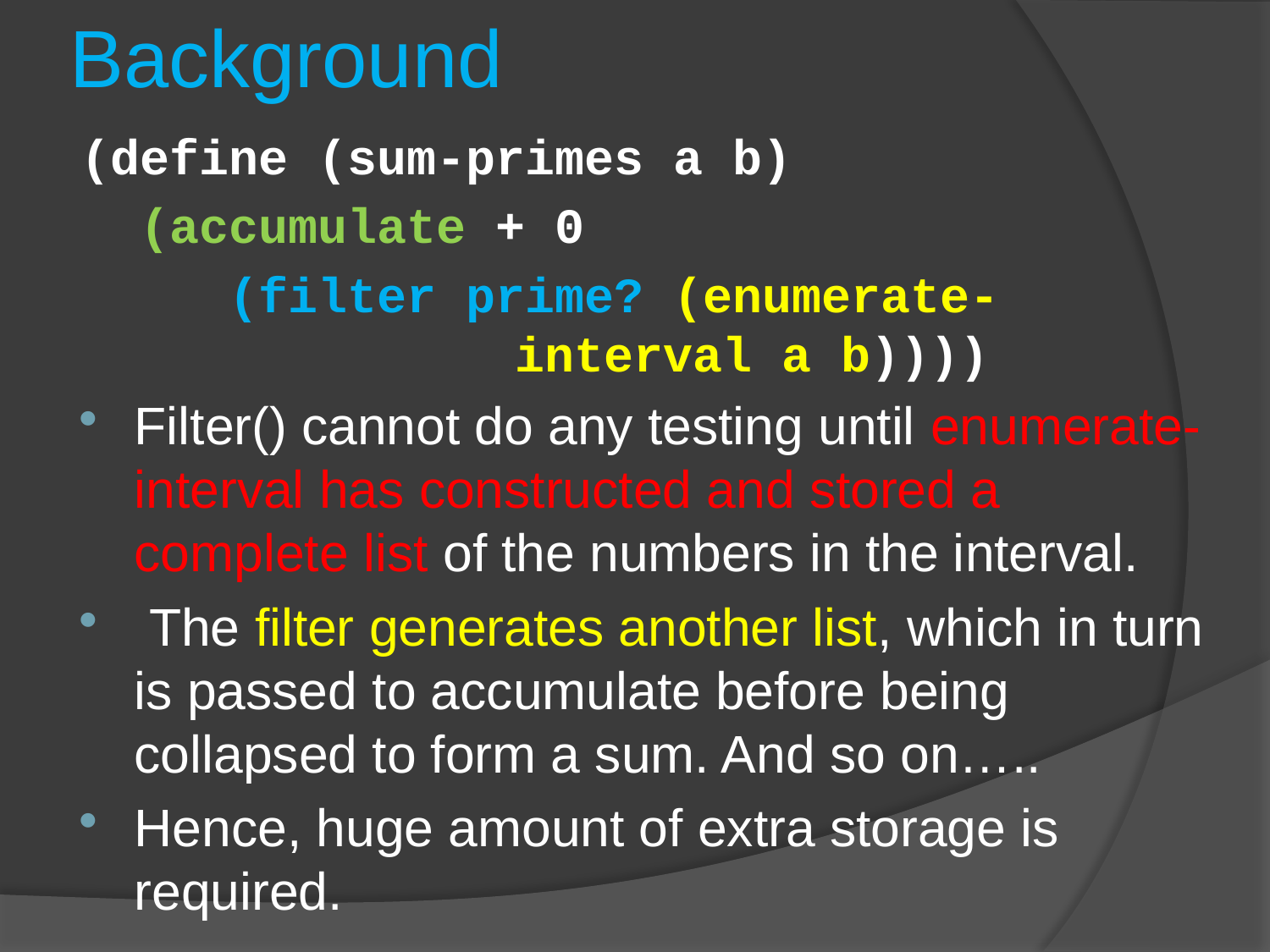

# Background
(define (sum-primes a b)
  (accumulate + 0
     (filter prime? (enumerate-     				interval a b))))
Filter() cannot do any testing until enumerate-interval has constructed and stored a complete list of the numbers in the interval.
 The filter generates another list, which in turn is passed to accumulate before being collapsed to form a sum. And so on…..
Hence, huge amount of extra storage is required.